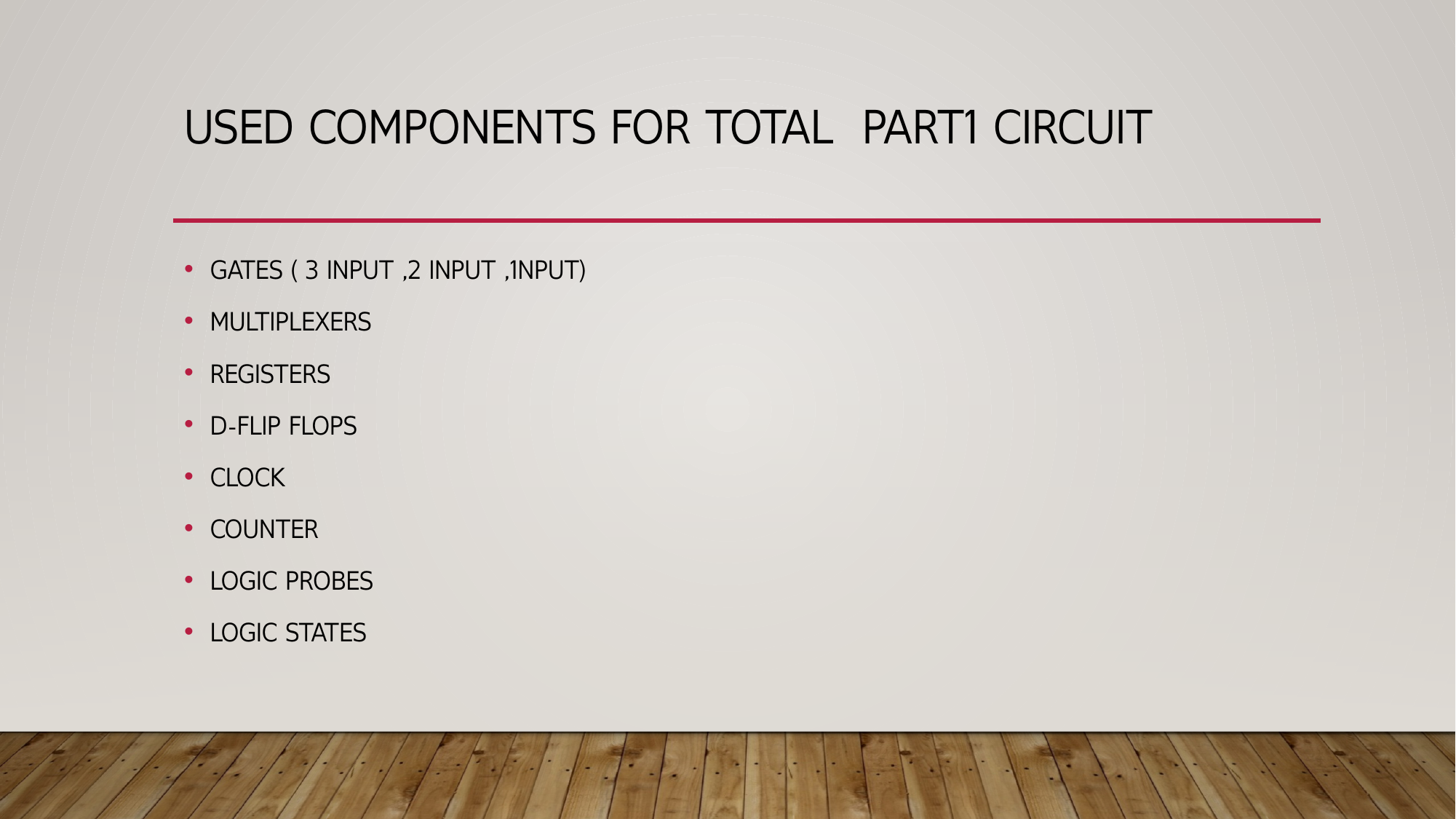

# USED COMPONENTS FOR TOTAL  PART1 CIRCUIT
GATES ( 3 INPUT ,2 INPUT ,1NPUT)
MULTIPLEXERS
REGISTERS
D-FLIP FLOPS
CLOCK
COUNTER
LOGIC PROBES
LOGIC STATES